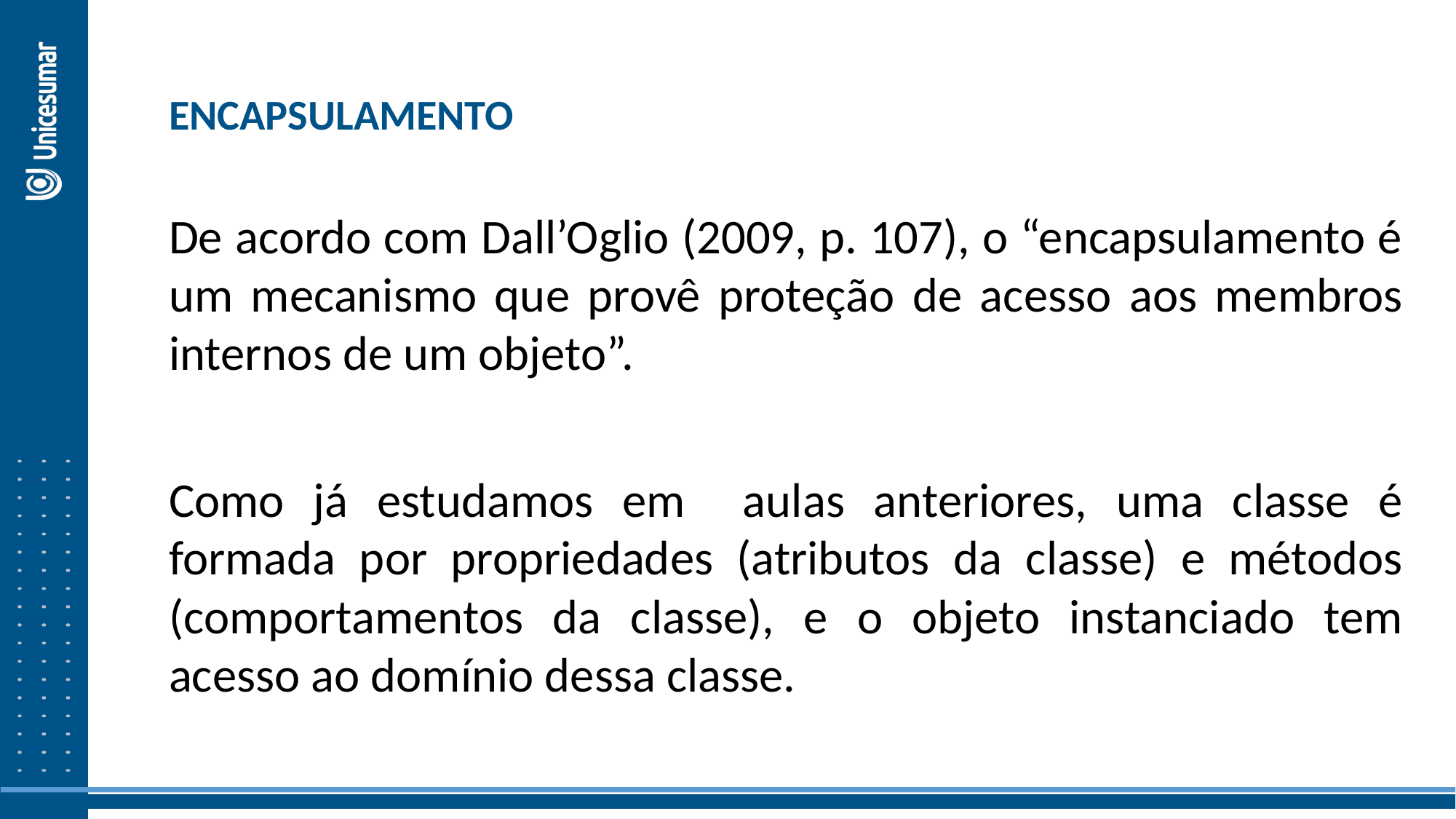

ENCAPSULAMENTO
De acordo com Dall’Oglio (2009, p. 107), o “encapsulamento é um mecanismo que provê proteção de acesso aos membros internos de um objeto”.

Como já estudamos em  aulas anteriores, uma classe é formada por propriedades (atributos da classe) e métodos (comportamentos da classe), e o objeto instanciado tem acesso ao domínio dessa classe.